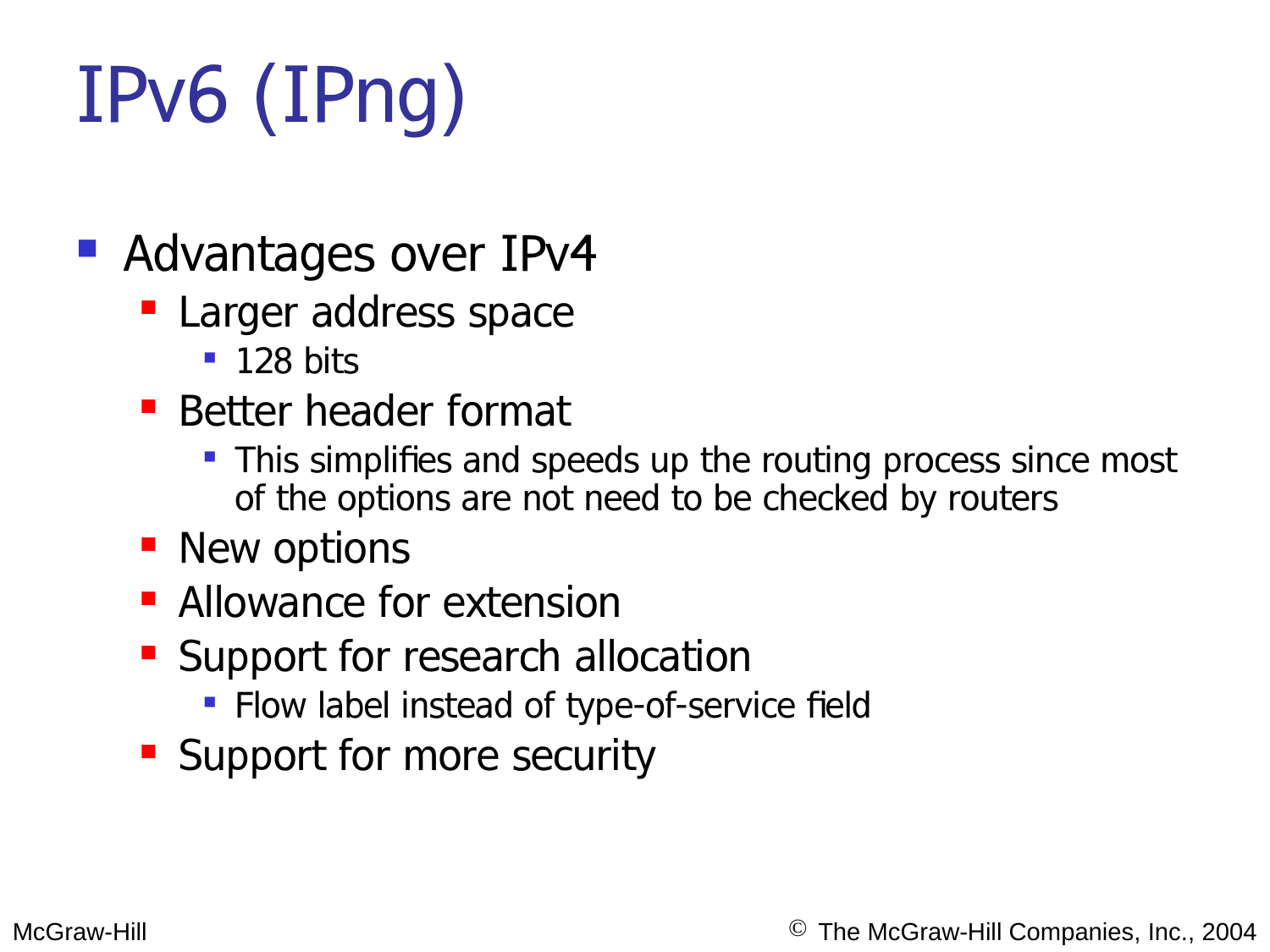

# IPv6 (IPng)
Advantages over IPv4
Larger address space
128 bits
Better header format
This simplifies and speeds up the routing process since most of the options are not need to be checked by routers
New options
Allowance for extension
Support for research allocation
Flow label instead of type-of-service field
Support for more security